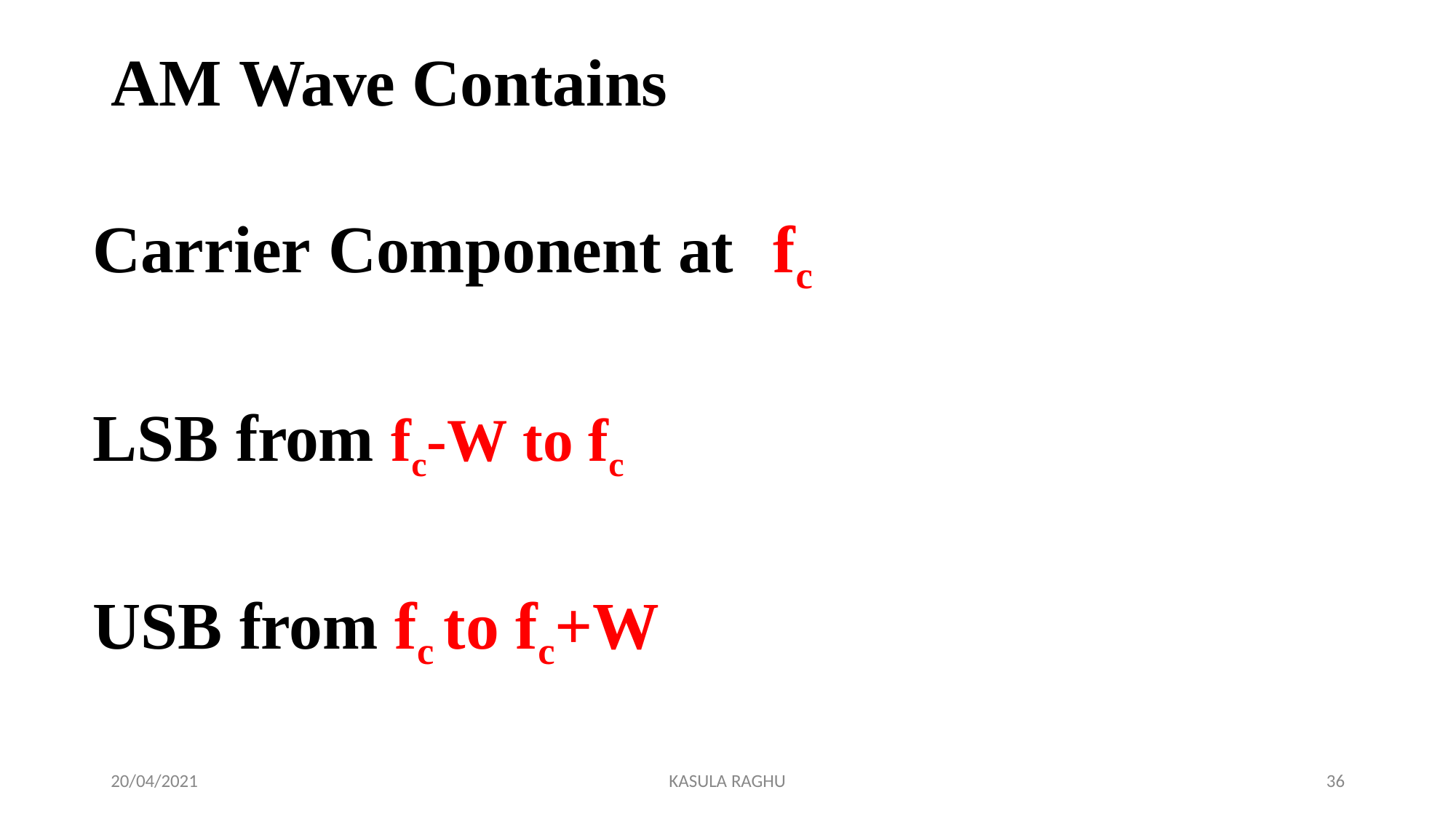

# AM Wave Contains
Carrier Component at	fc

LSB from fc-W to fc

USB from fc to fc+W
20/04/2021
KASULA RAGHU
36